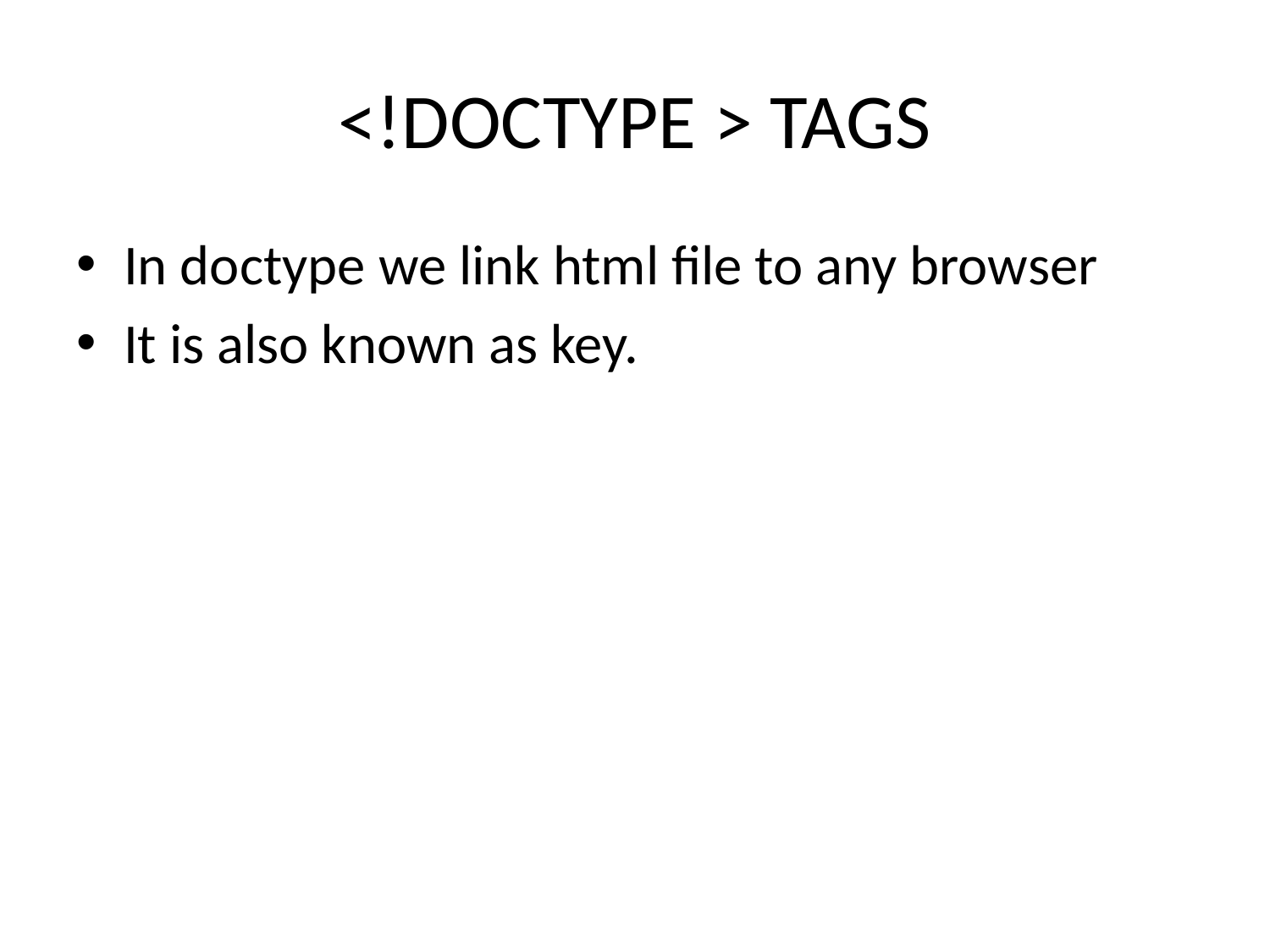

# <!DOCTYPE > TAGS
In doctype we link html file to any browser
It is also known as key.